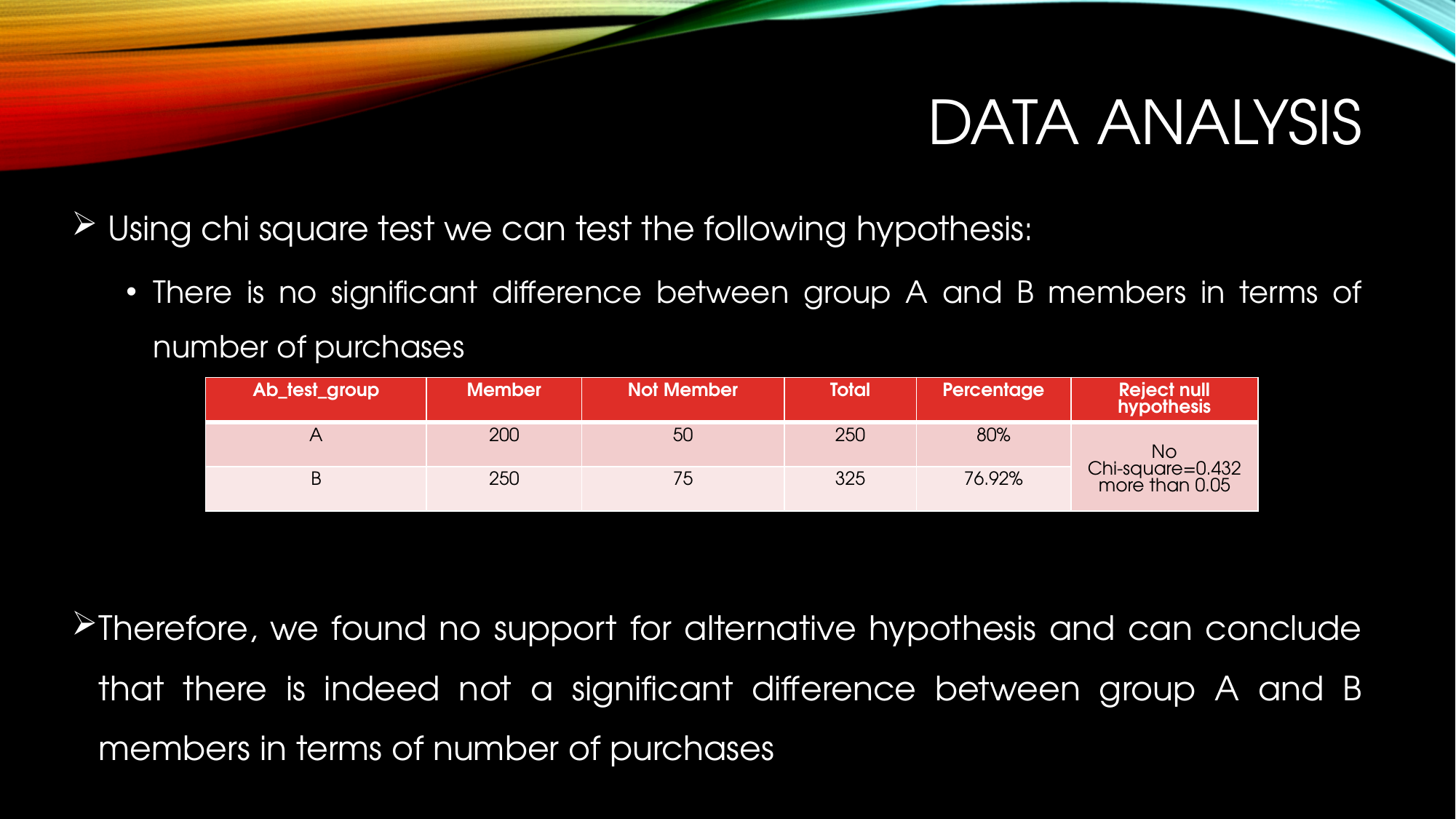

# Data Analysis
 Using chi square test we can test the following hypothesis:
There is no significant difference between group A and B members in terms of number of purchases

Therefore, we found no support for alternative hypothesis and can conclude that there is indeed not a significant difference between group A and B members in terms of number of purchases
| Ab\_test\_group | Member | Not Member | Total | Percentage | Reject null hypothesis |
| --- | --- | --- | --- | --- | --- |
| A | 200 | 50 | 250 | 80% | No Chi-square=0.432 more than 0.05 |
| B | 250 | 75 | 325 | 76.92% |  |